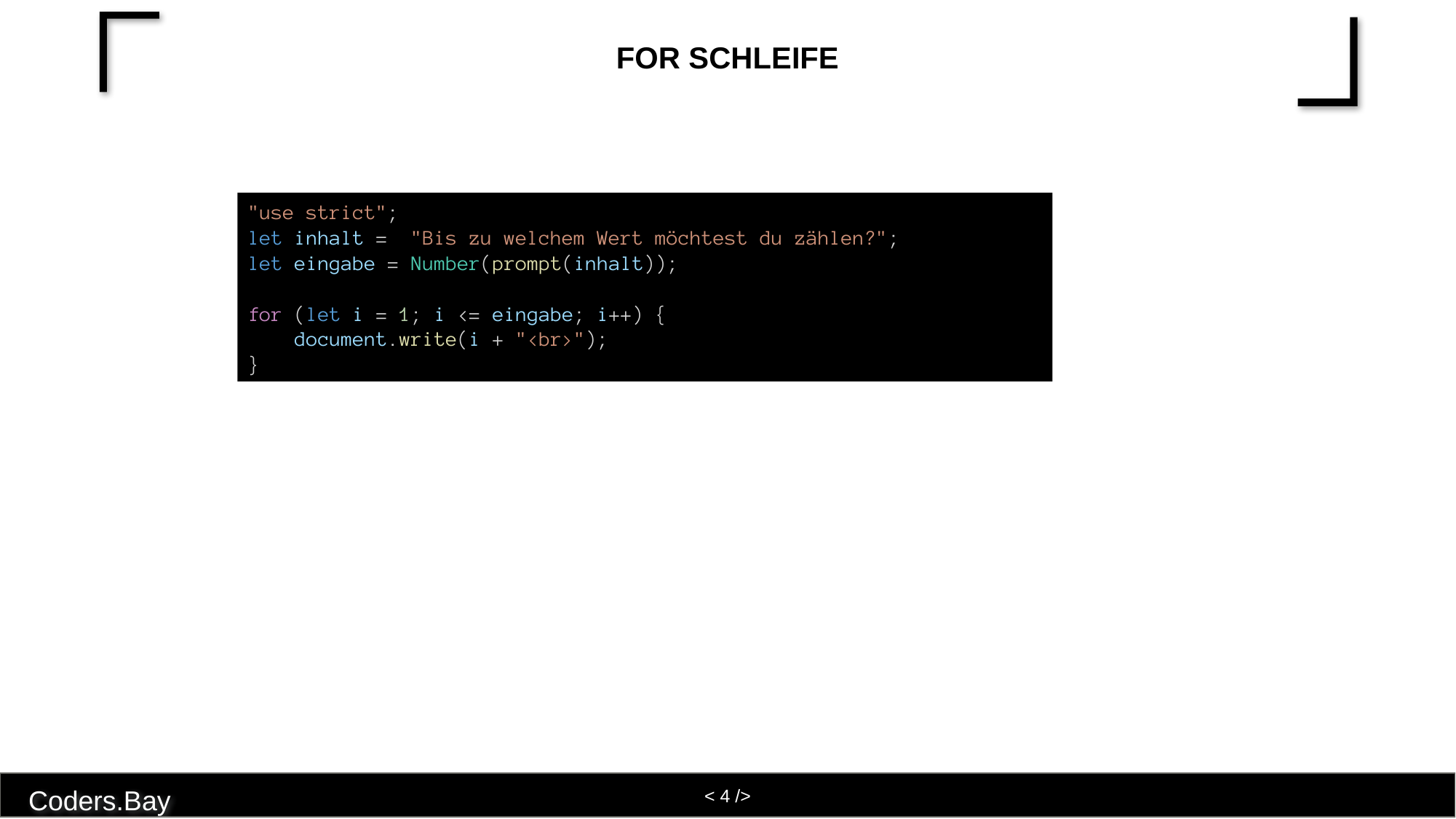

# For Schleife
"use strict";
let inhalt =  "Bis zu welchem Wert möchtest du zählen?";
let eingabe = Number(prompt(inhalt));
for (let i = 1; i <= eingabe; i++) {
    document.write(i + "<br>");
}